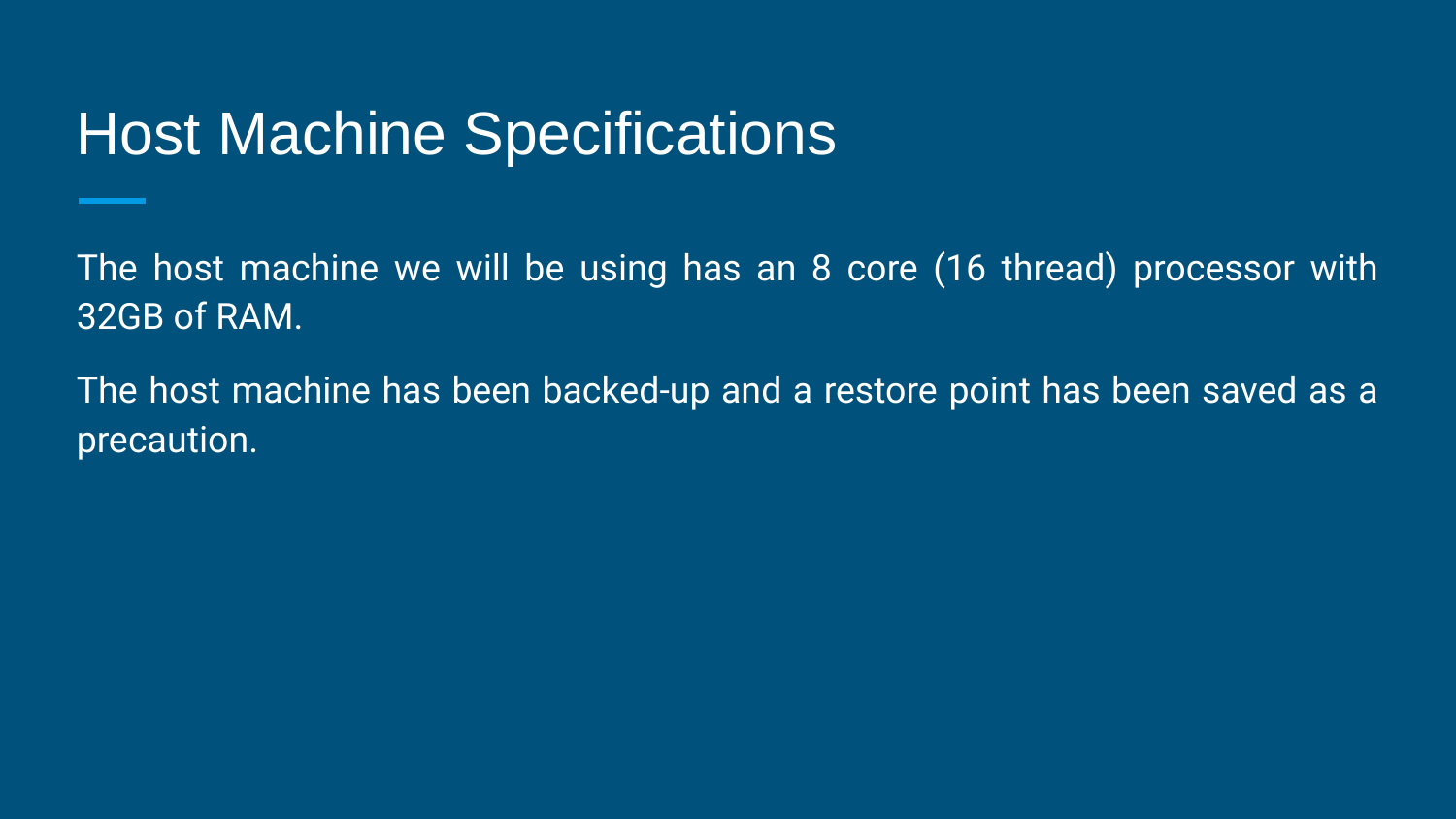

# Host Machine Specifications
The host machine we will be using has an 8 core (16 thread) processor with 32GB of RAM.
The host machine has been backed-up and a restore point has been saved as a precaution.